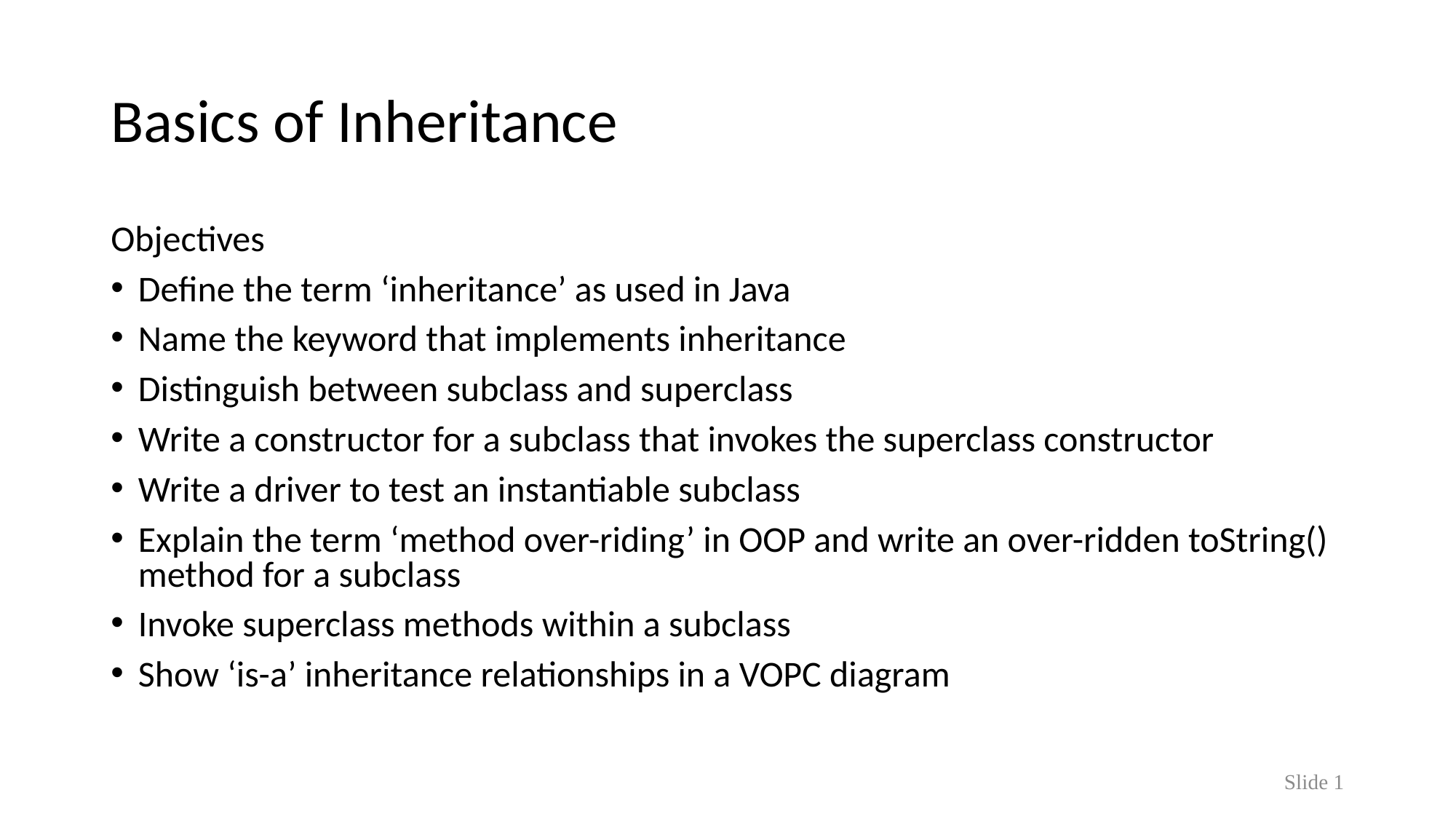

# Basics of Inheritance
Objectives
Define the term ‘inheritance’ as used in Java
Name the keyword that implements inheritance
Distinguish between subclass and superclass
Write a constructor for a subclass that invokes the superclass constructor
Write a driver to test an instantiable subclass
Explain the term ‘method over-riding’ in OOP and write an over-ridden toString() method for a subclass
Invoke superclass methods within a subclass
Show ‘is-a’ inheritance relationships in a VOPC diagram

Slide 1